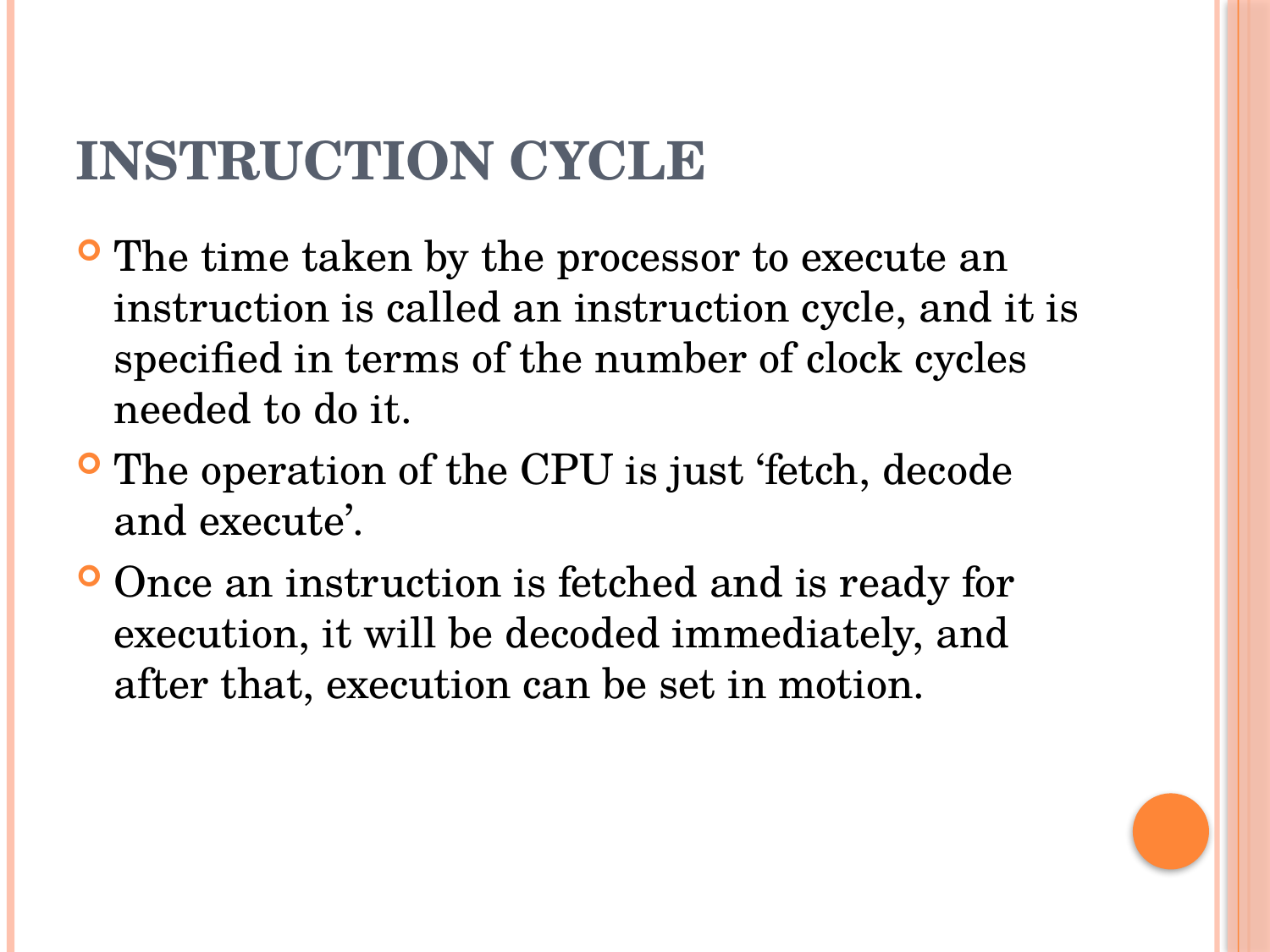

# Instruction Cycle
The time taken by the processor to execute an instruction is called an instruction cycle, and it is specified in terms of the number of clock cycles needed to do it.
The operation of the CPU is just ‘fetch, decode and execute’.
Once an instruction is fetched and is ready for execution, it will be decoded immediately, and after that, execution can be set in motion.